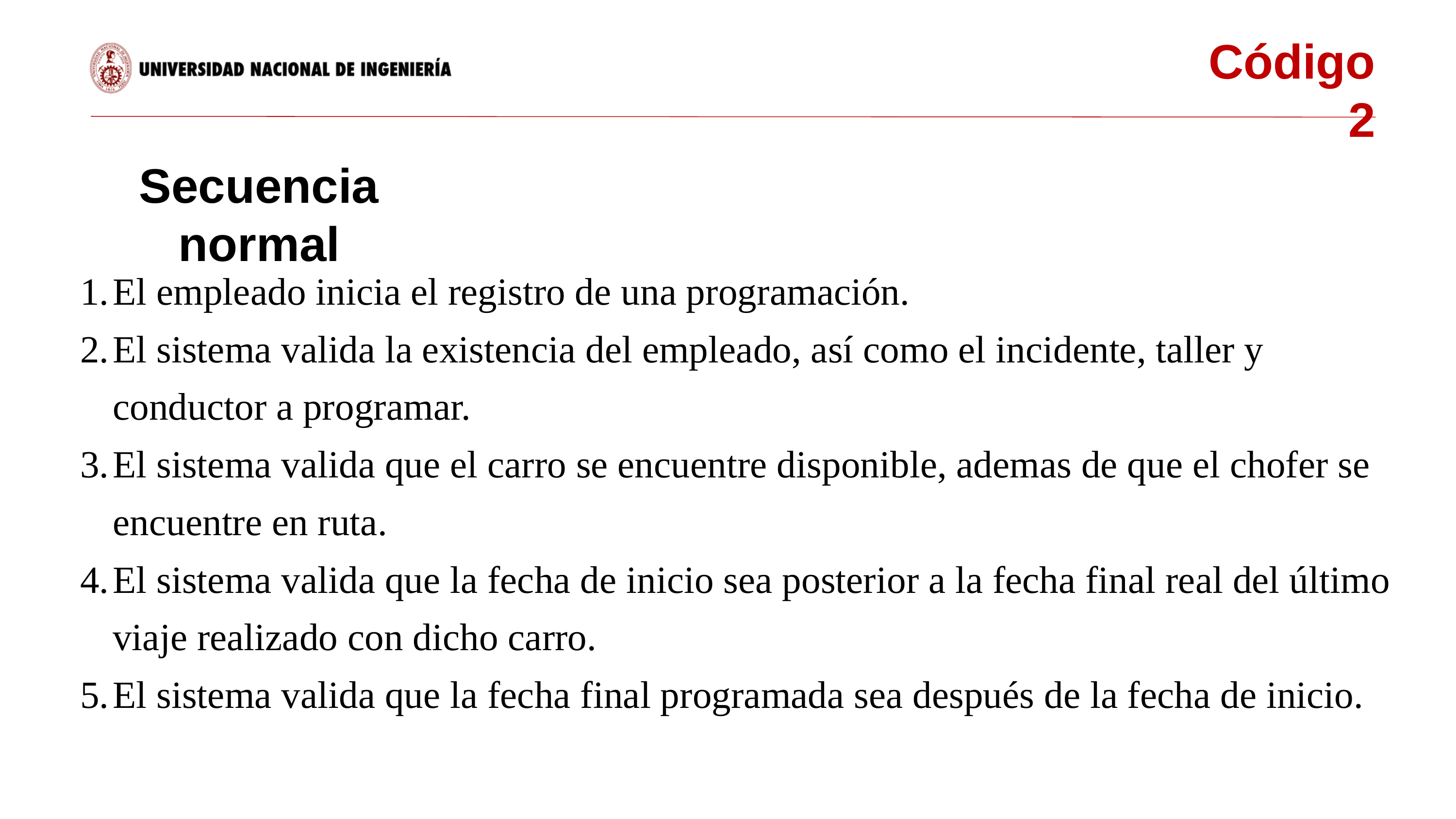

Código 2

Secuencia normal
El empleado inicia el registro de una programación.
El sistema valida la existencia del empleado, así como el incidente, taller y conductor a programar.
El sistema valida que el carro se encuentre disponible, ademas de que el chofer se encuentre en ruta.
El sistema valida que la fecha de inicio sea posterior a la fecha final real del último viaje realizado con dicho carro.
El sistema valida que la fecha final programada sea después de la fecha de inicio.